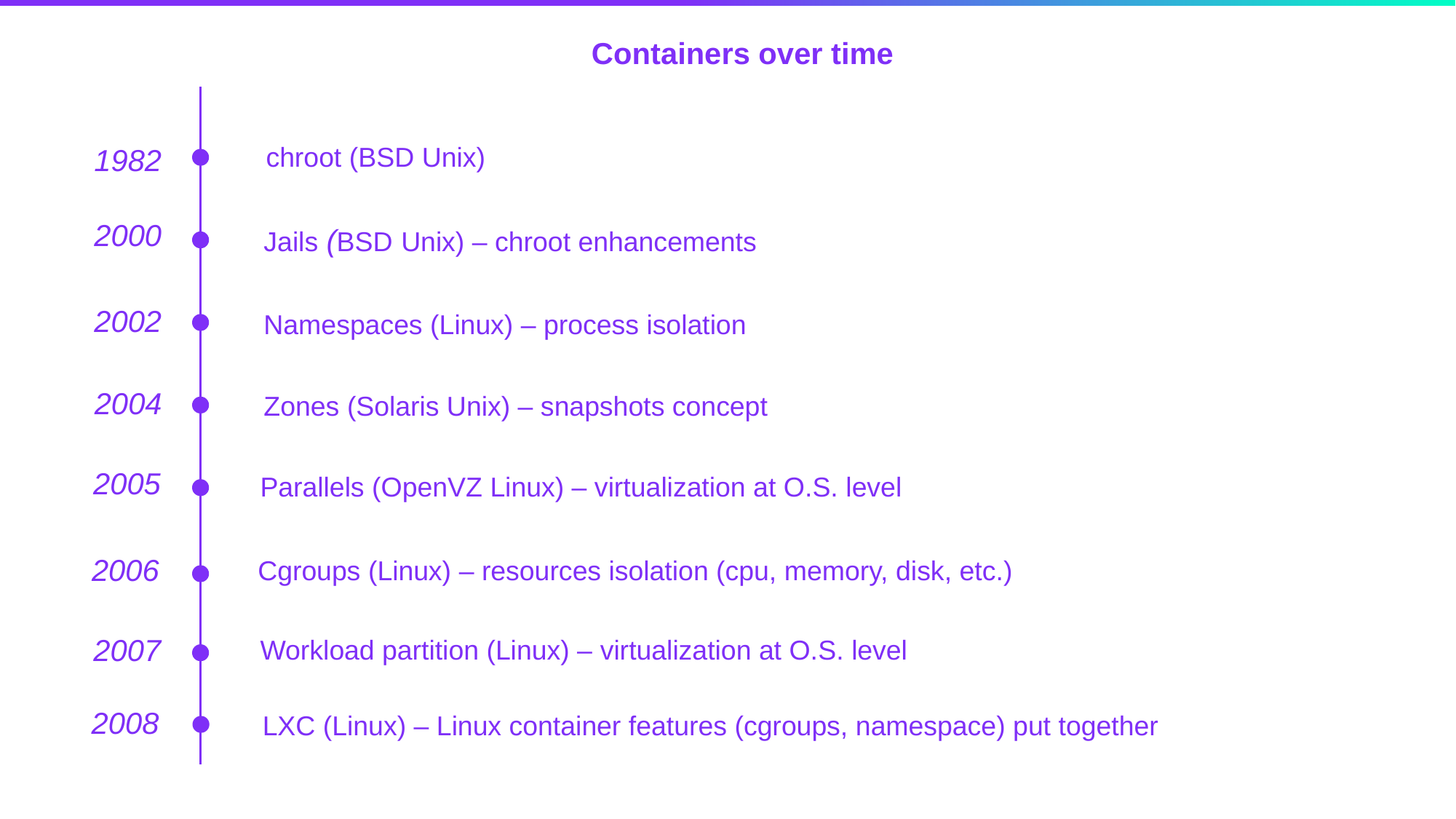

Containers over time
chroot (BSD Unix)
1982

2000
Jails (BSD Unix) – chroot enhancements

2002
Namespaces (Linux) – process isolation

2004
Zones (Solaris Unix) – snapshots concept

2005
Parallels (OpenVZ Linux) – virtualization at O.S. level

2006
Cgroups (Linux) – resources isolation (cpu, memory, disk, etc.)

2007
Workload partition (Linux) – virtualization at O.S. level

2008
LXC (Linux) – Linux container features (cgroups, namespace) put together